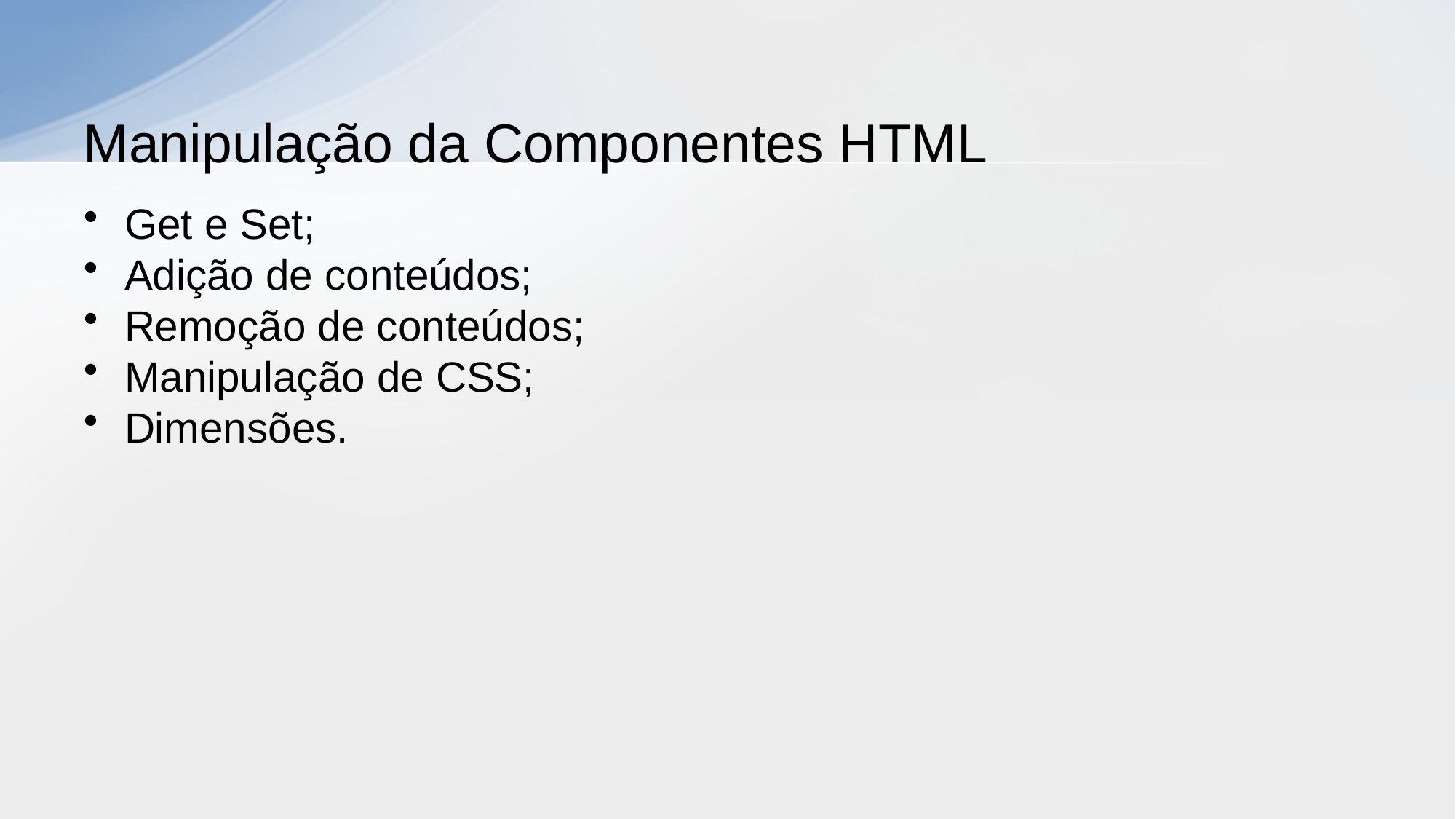

# Manipulação da Componentes HTML
Get e Set;
Adição de conteúdos;
Remoção de conteúdos;
Manipulação de CSS;
Dimensões.